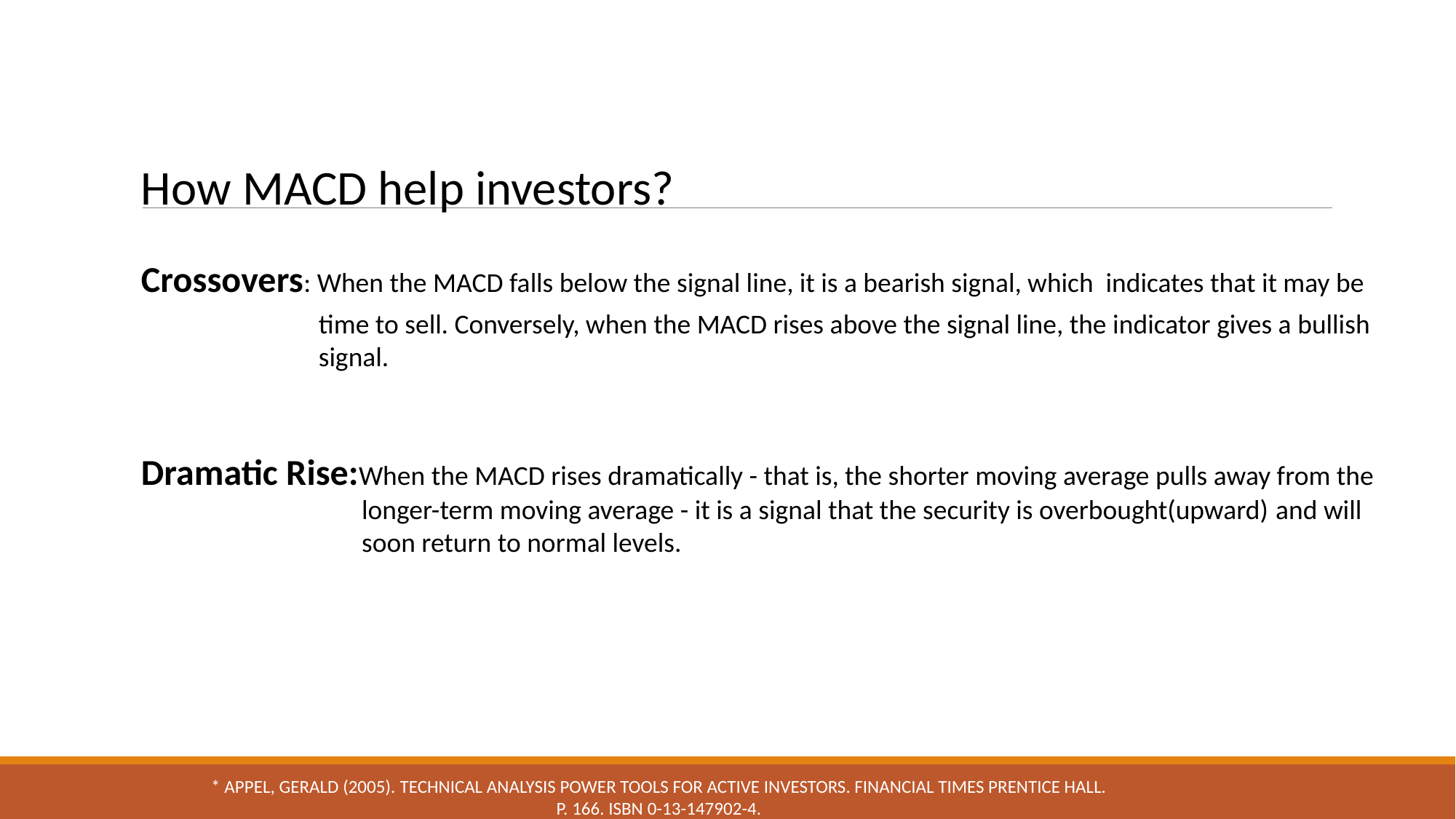

How MACD help investors?
    Crossovers: When the MACD falls below the signal line, it is a bearish signal, which  indicates that it may be    		    time to sell. Conversely, when the MACD rises above the signal line, the indicator gives a bullish 		    signal.

        Dramatic Rise:When the MACD rises dramatically - that is, the shorter moving average pulls away from the 		           longer-term moving average - it is a signal that the security is overbought(upward) and will    		           soon return to normal levels.
* Appel, Gerald (2005). Technical Analysis Power Tools for Active Investors. Financial Times Prentice Hall. p. 166. ISBN 0-13-147902-4.